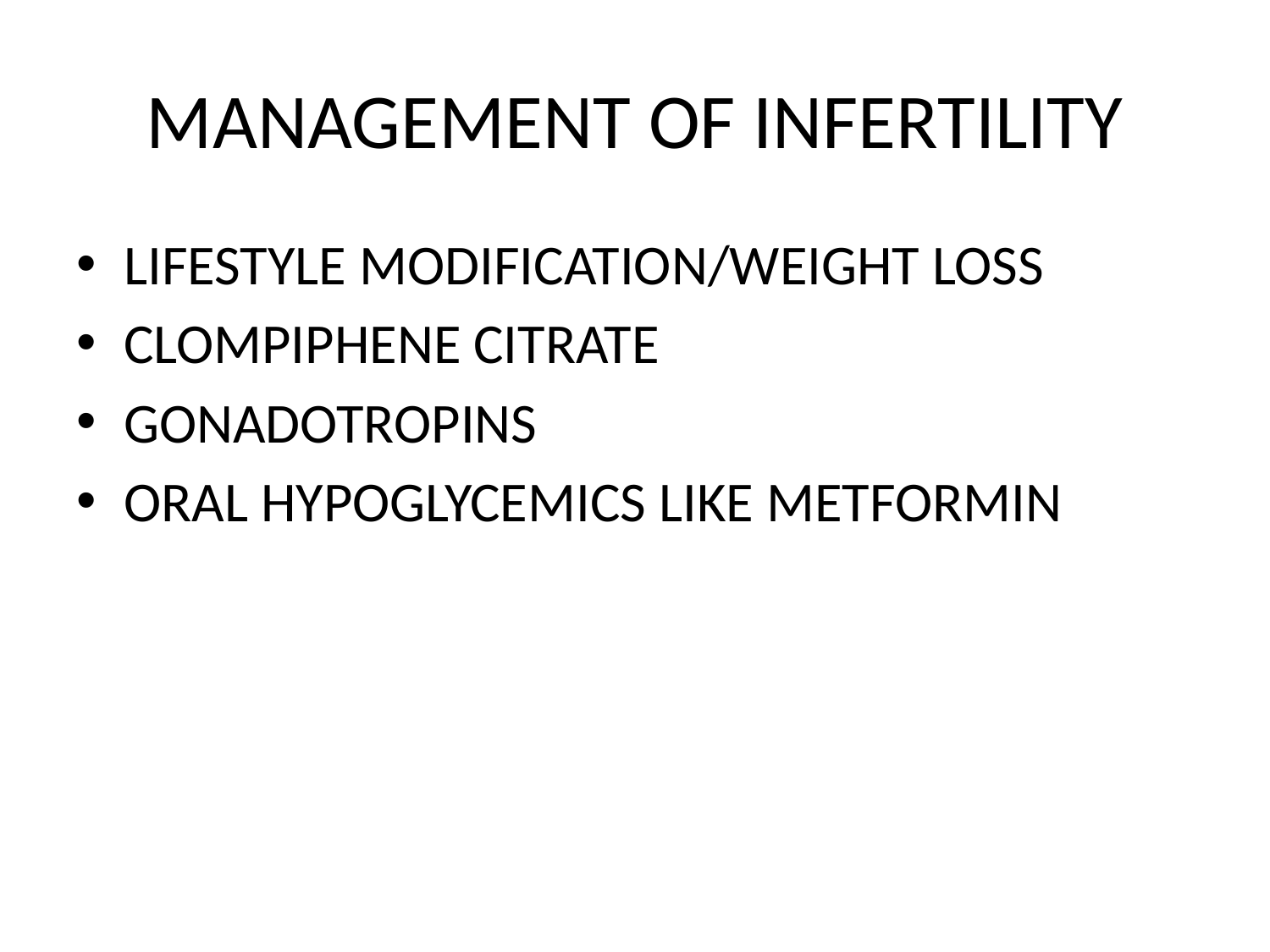

# MANAGEMENT OF INFERTILITY
LIFESTYLE MODIFICATION/WEIGHT LOSS
CLOMPIPHENE CITRATE
GONADOTROPINS
ORAL HYPOGLYCEMICS LIKE METFORMIN